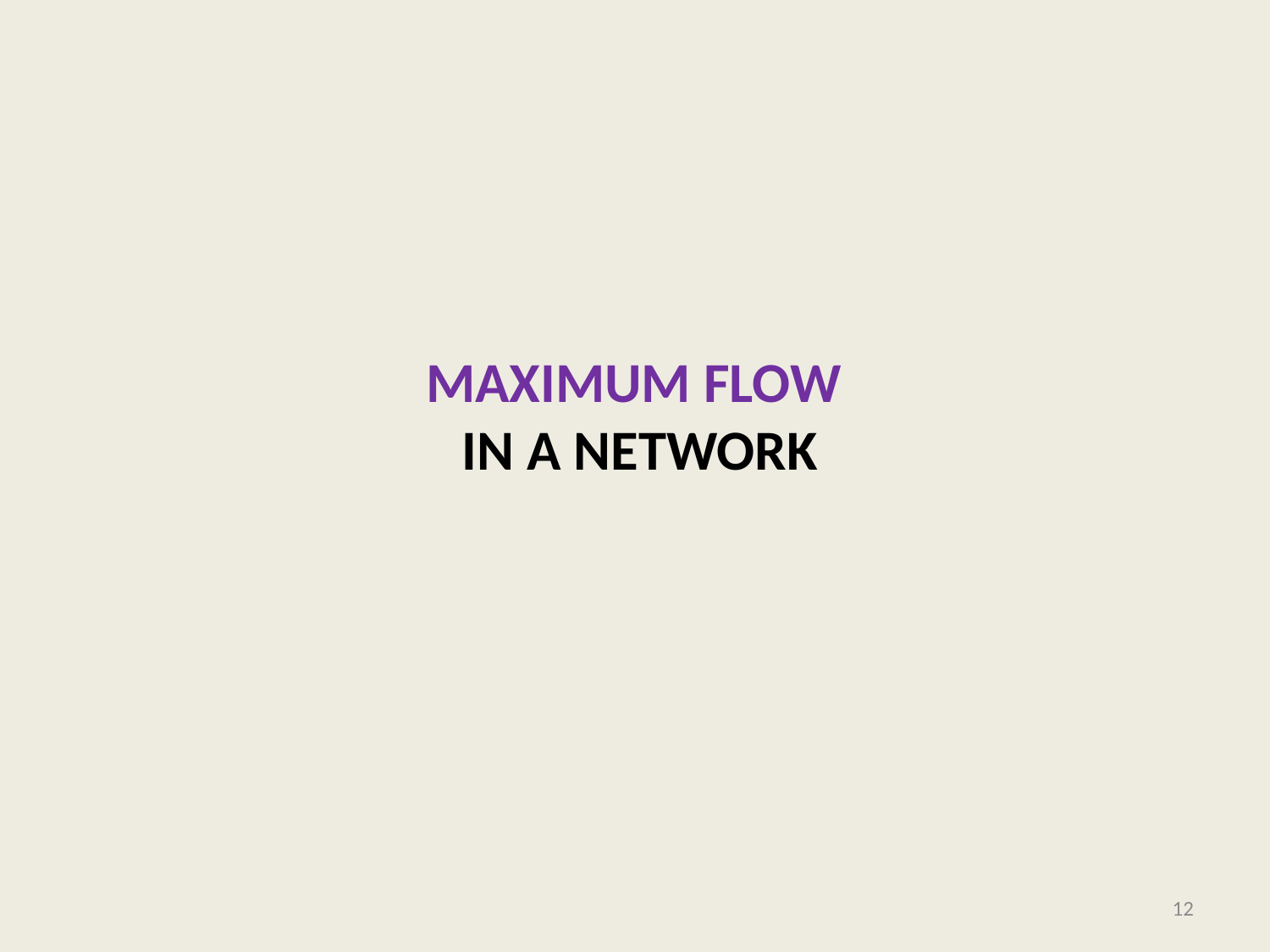

# Maximum Flow in a Network

12